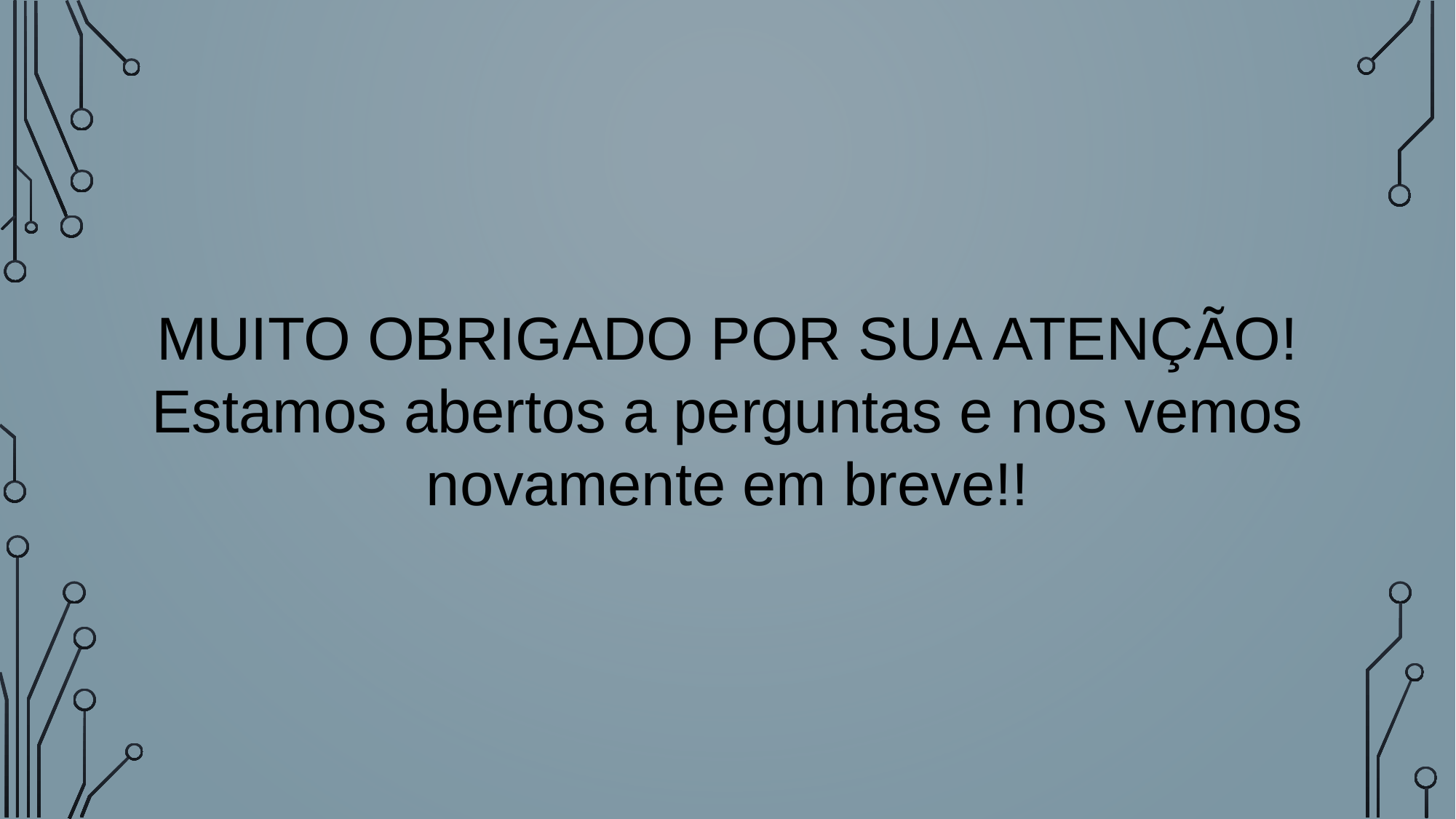

MUITO OBRIGADO POR SUA ATENÇÃO!
Estamos abertos a perguntas e nos vemos novamente em breve!!